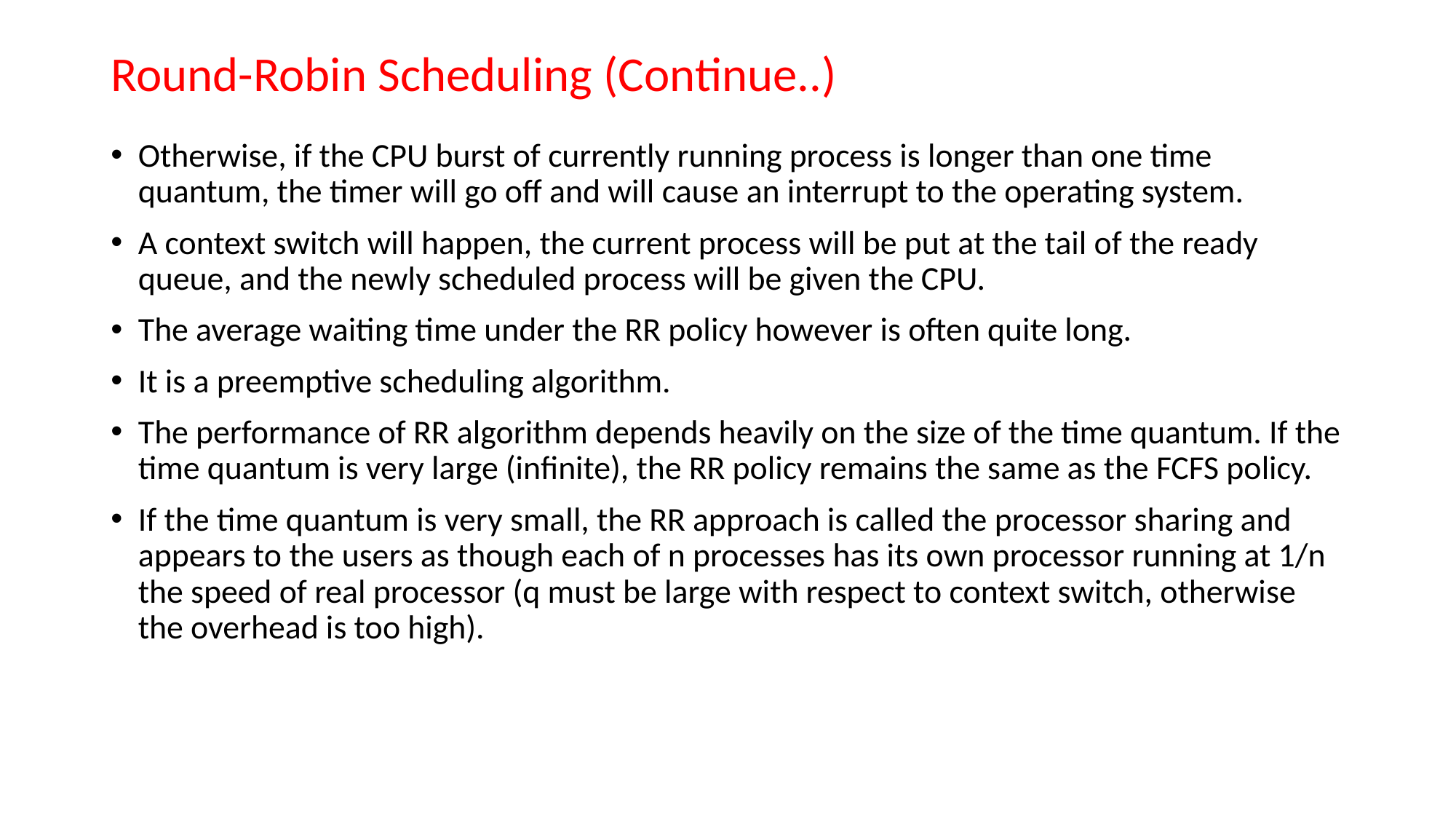

# Round-Robin Scheduling (Continue..)
Otherwise, if the CPU burst of currently running process is longer than one time quantum, the timer will go off and will cause an interrupt to the operating system.
A context switch will happen, the current process will be put at the tail of the ready queue, and the newly scheduled process will be given the CPU.
The average waiting time under the RR policy however is often quite long.
It is a preemptive scheduling algorithm.
The performance of RR algorithm depends heavily on the size of the time quantum. If the time quantum is very large (infinite), the RR policy remains the same as the FCFS policy.
If the time quantum is very small, the RR approach is called the processor sharing and appears to the users as though each of n processes has its own processor running at 1/n the speed of real processor (q must be large with respect to context switch, otherwise the overhead is too high).